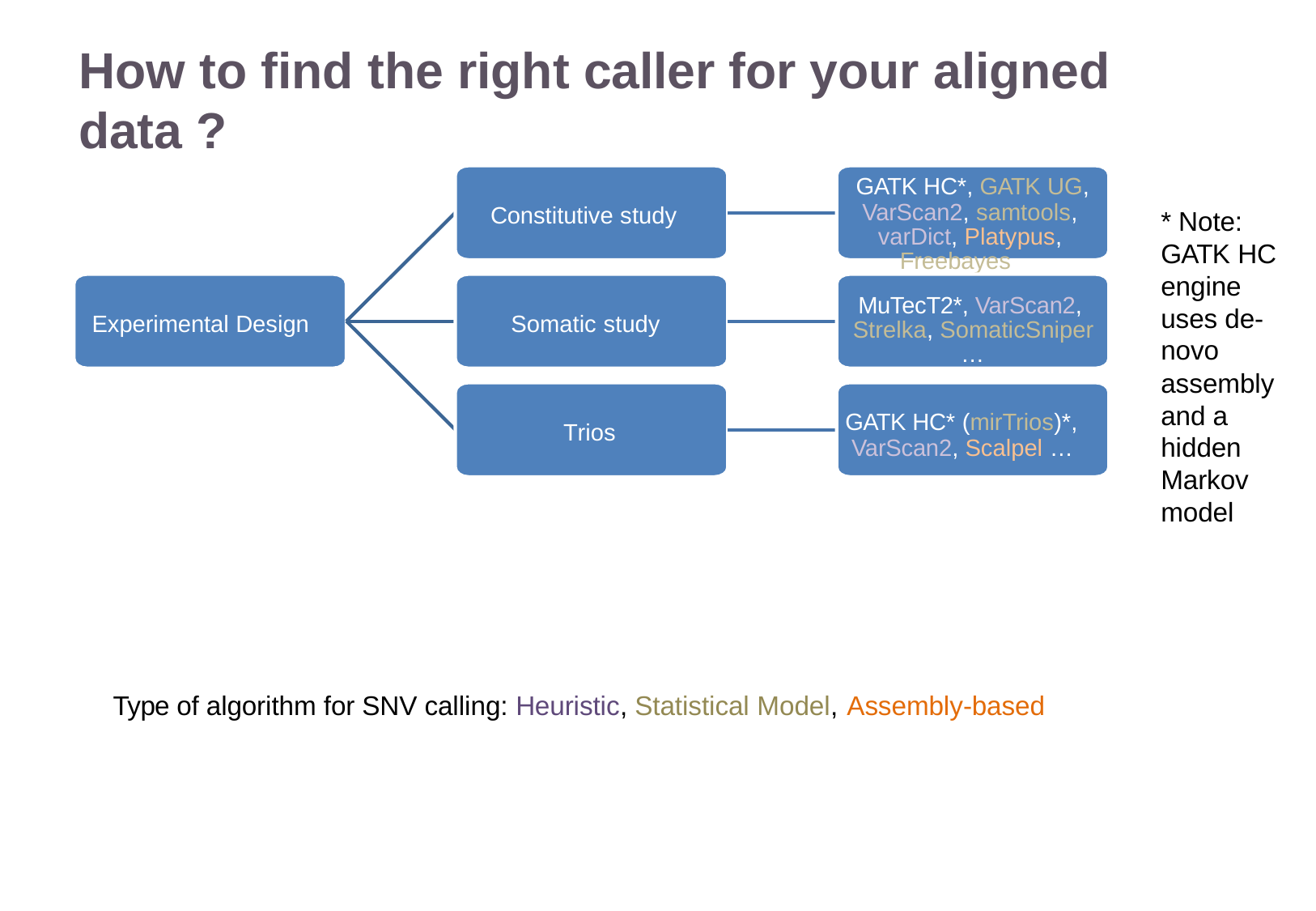

# How to find the right caller for your aligned  data ?

GATK HC*, GATK UG,
VarScan2, samtools,  varDict, Platypus,  Freebayes …
Constitutive study
* Note:  GATK HC
engine  uses de-  novo  assembly  and a  hidden  Markov  model

MuTecT2*, VarScan2,  Strelka, SomaticSniper
…
Experimental Design
Somatic study

GATK HC* (mirTrios)*,
VarScan2, Scalpel …
Trios

22/11/2016
Variant Calling – Yannick Boursin
31
Type of algorithm for SNV calling: Heuristic, Statistical Model, Assembly-based